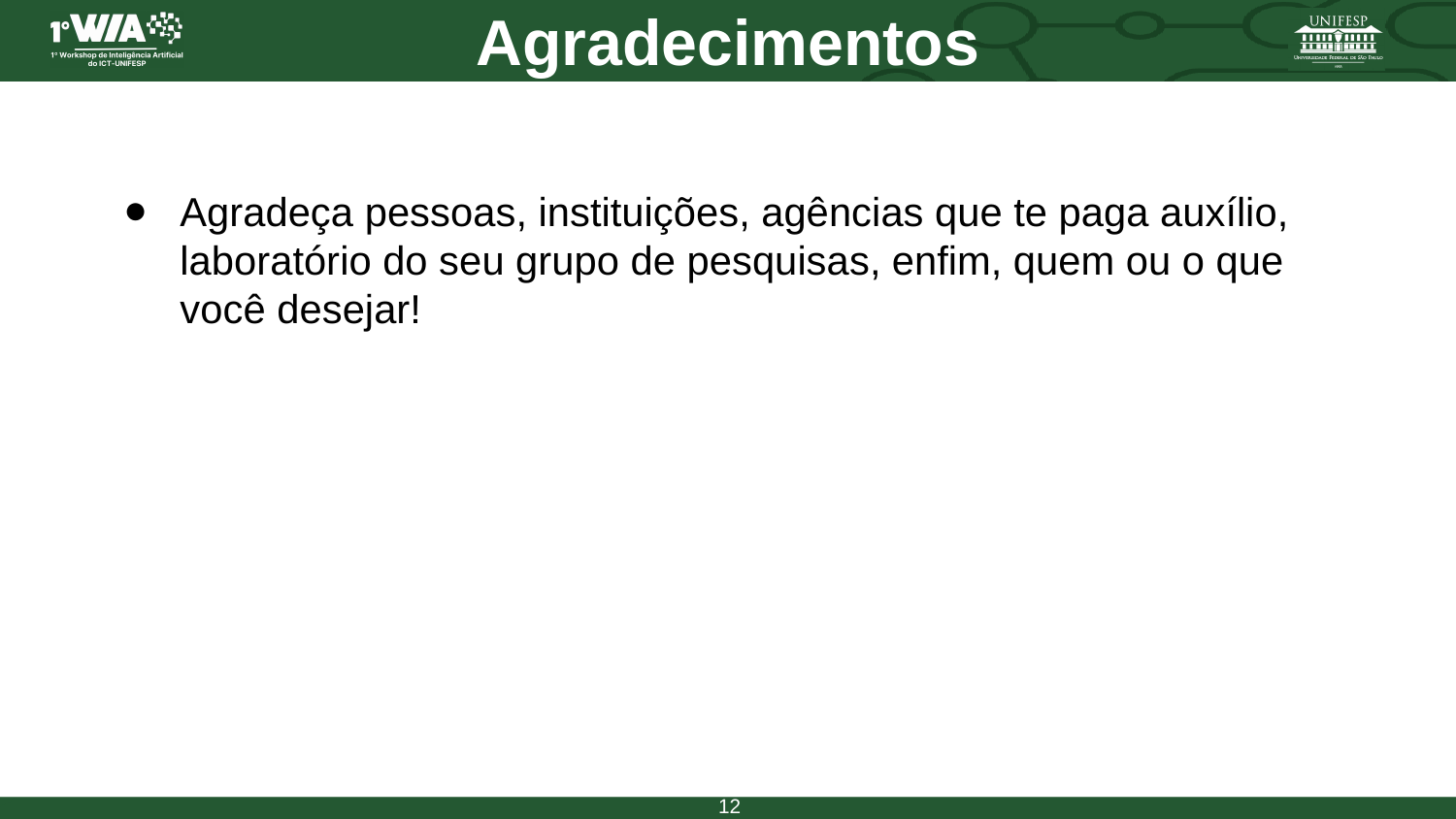

# Agradecimentos
Agradeça pessoas, instituições, agências que te paga auxílio, laboratório do seu grupo de pesquisas, enfim, quem ou o que você desejar!
12